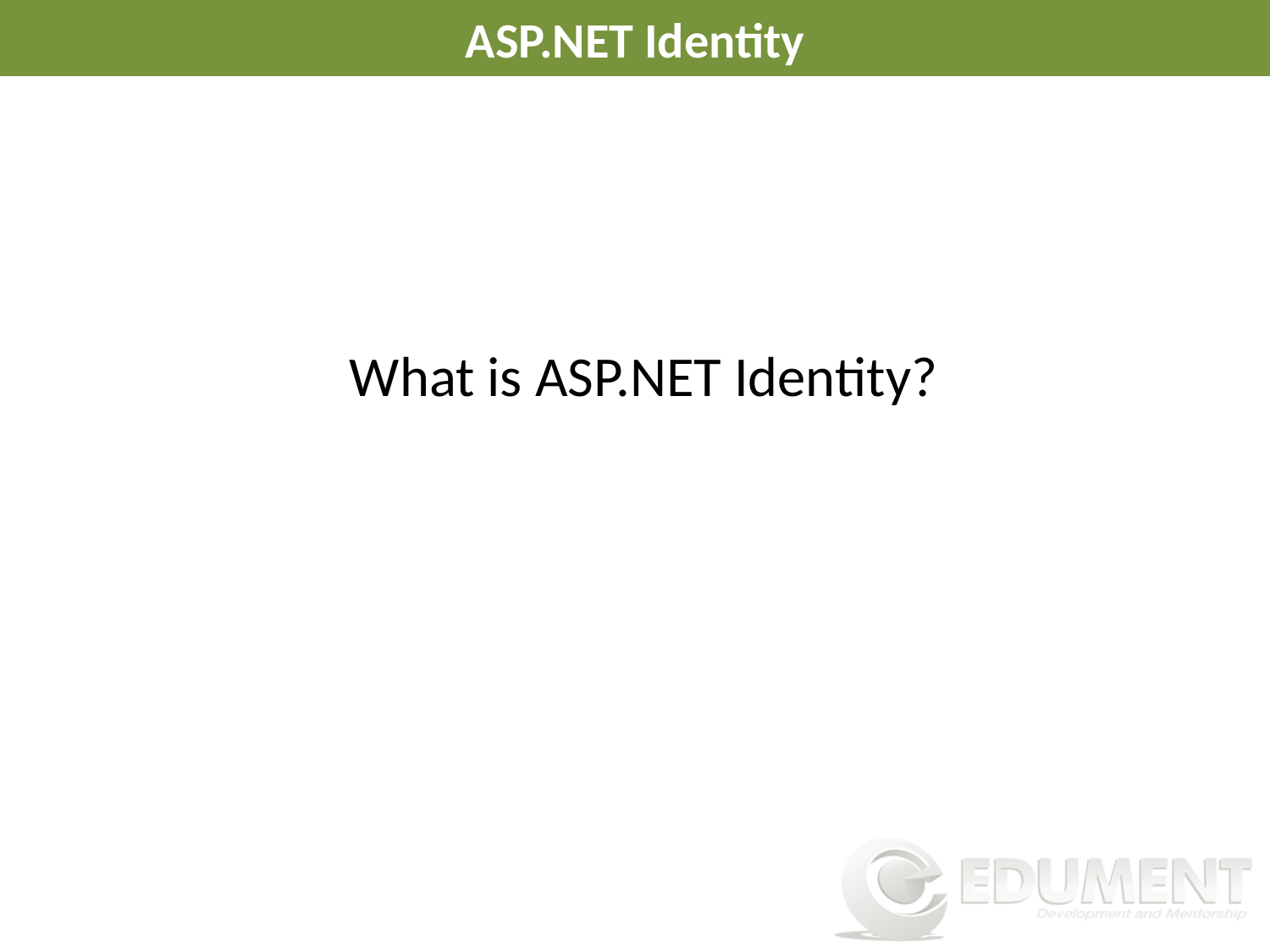

# ASP.NET Identity

What is ASP.NET Identity?